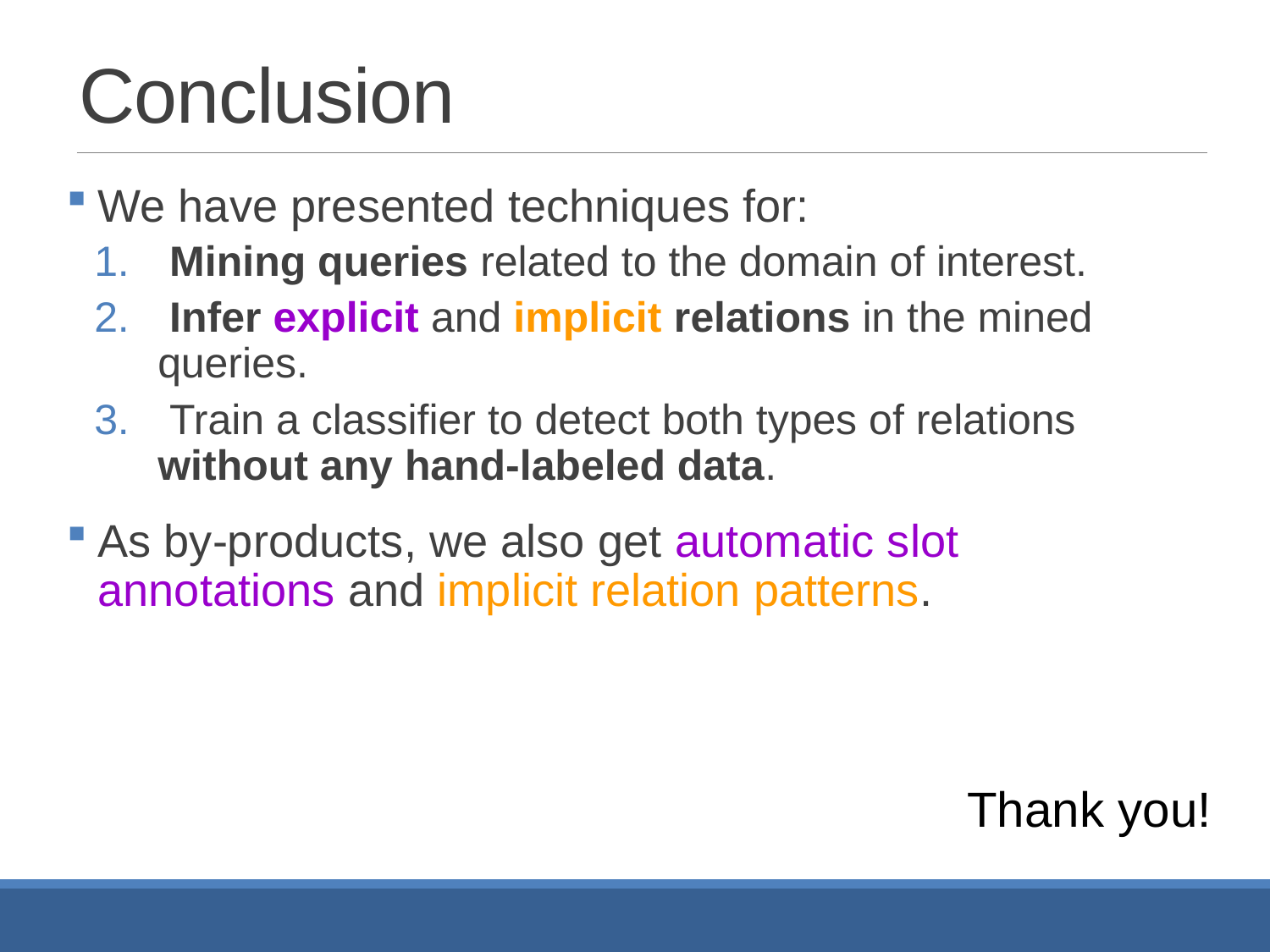

# Conclusion
We have presented techniques for:
 Mining queries related to the domain of interest.
 Infer explicit and implicit relations in the mined queries.
 Train a classifier to detect both types of relations without any hand-labeled data.
As by-products, we also get automatic slot annotations and implicit relation patterns.

Thank you!